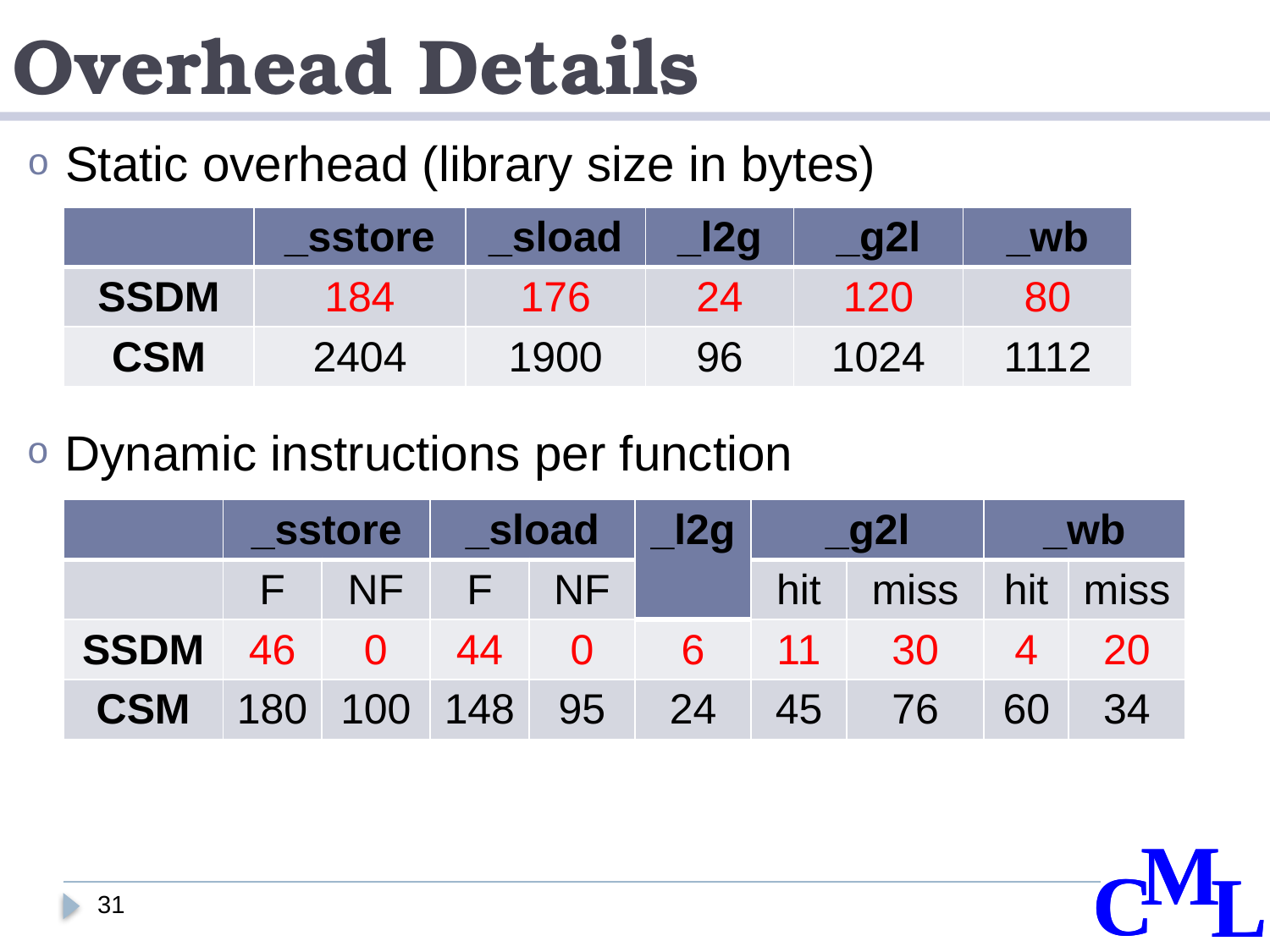

# Overhead Details
Static overhead (library size in bytes)
|  | \_sstore | \_sload | \_l2g | \_g2l | \_wb |
| --- | --- | --- | --- | --- | --- |
| SSDM | 184 | 176 | 24 | 120 | 80 |
| CSM | 2404 | 1900 | 96 | 1024 | 1112 |
Dynamic instructions per function
|  | \_sstore |  | \_sload |  | \_l2g | \_g2l |  | \_wb |  |
| --- | --- | --- | --- | --- | --- | --- | --- | --- | --- |
|  | F | NF | F | NF |  | hit | miss | hit | miss |
| SSDM | 46 | 0 | 44 | 0 | 6 | 11 | 30 | 4 | 20 |
| CSM | 180 | 100 | 148 | 95 | 24 | 45 | 76 | 60 | 34 |
31